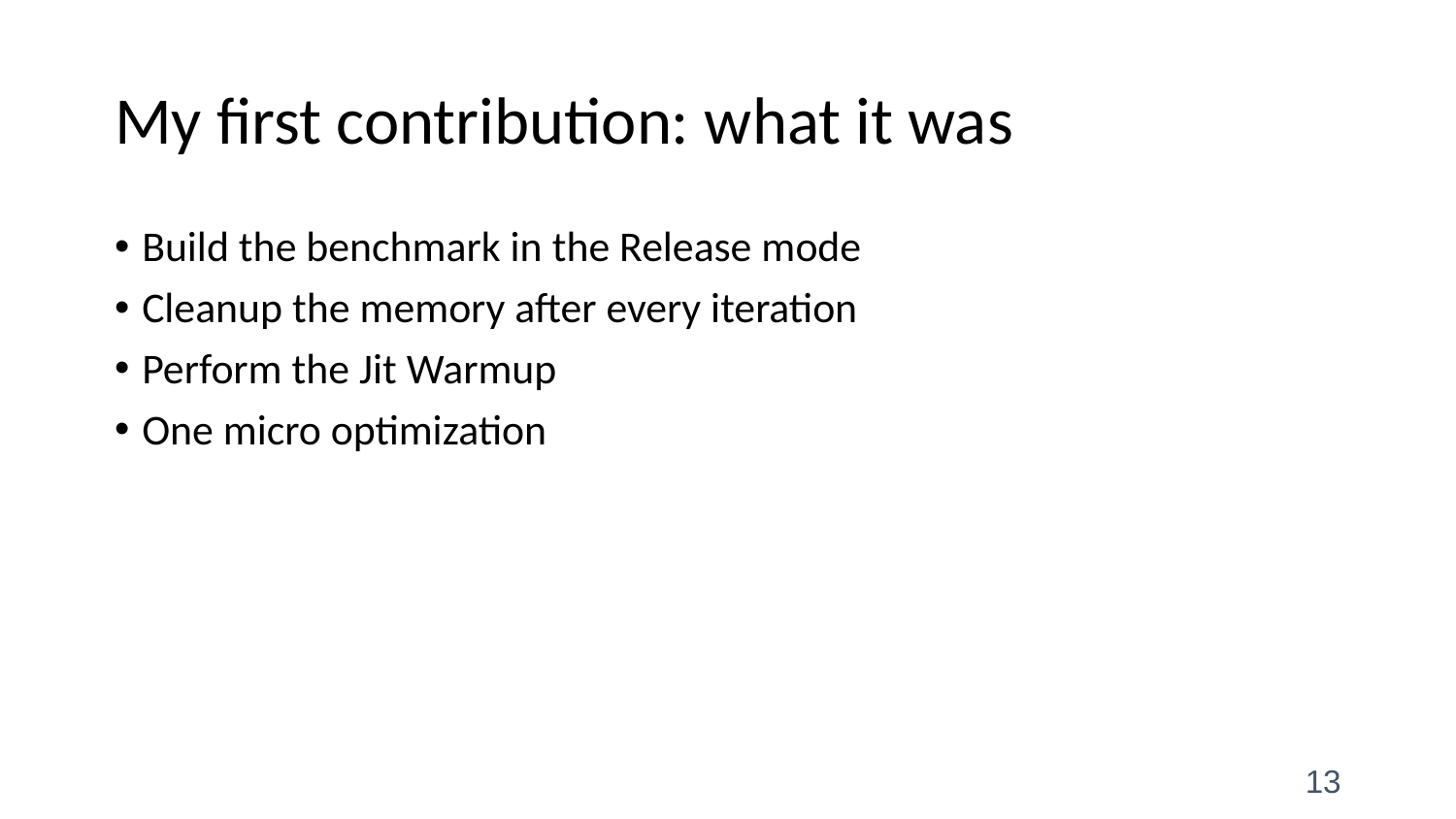

# My first contribution: what it was
Build the benchmark in the Release mode
Cleanup the memory after every iteration
Perform the Jit Warmup
One micro optimization
13